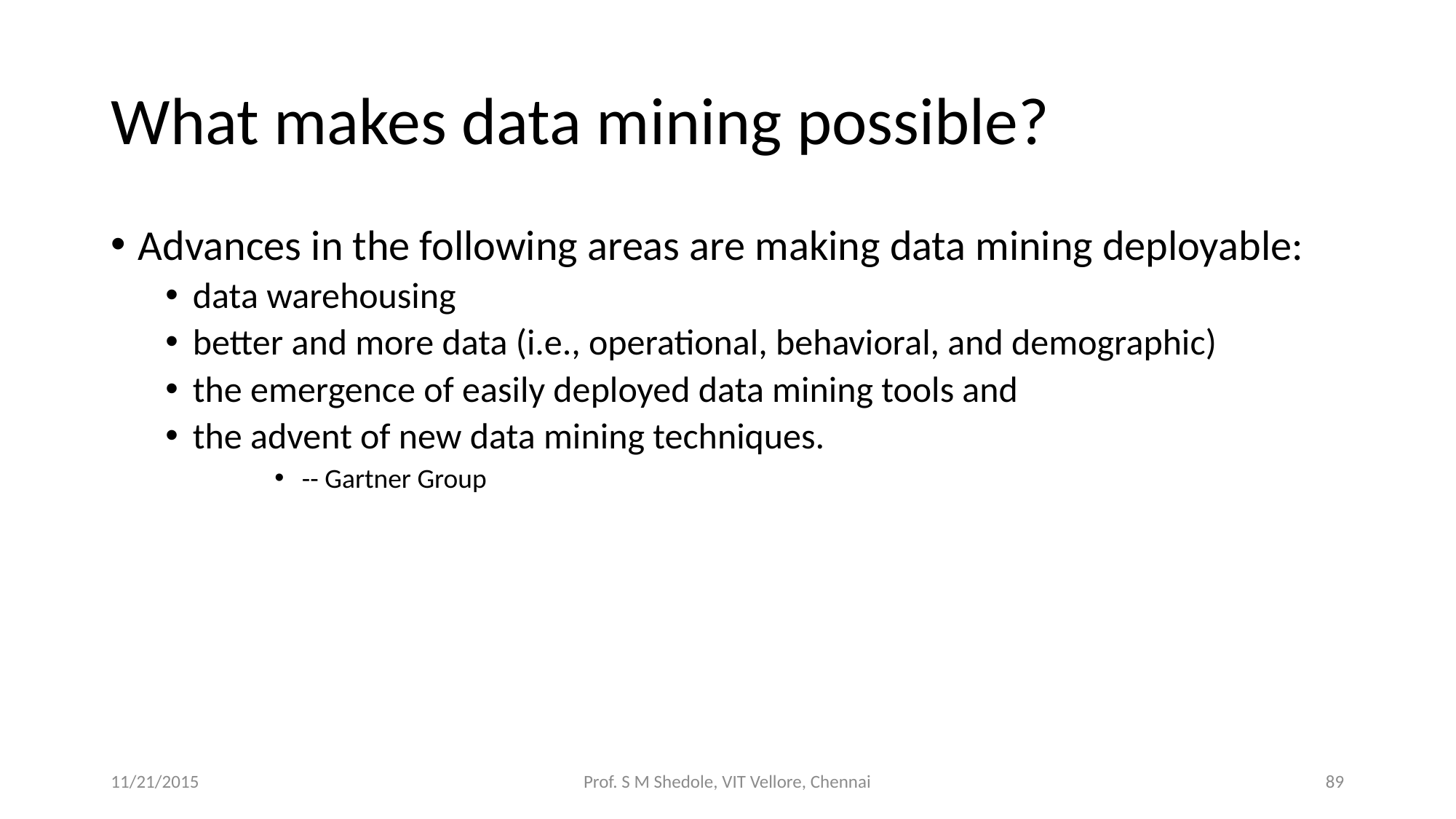

# What makes data mining possible?
Advances in the following areas are making data mining deployable:
data warehousing
better and more data (i.e., operational, behavioral, and demographic)
the emergence of easily deployed data mining tools and
the advent of new data mining techniques.
-- Gartner Group
11/21/2015
Prof. S M Shedole, VIT Vellore, Chennai
89